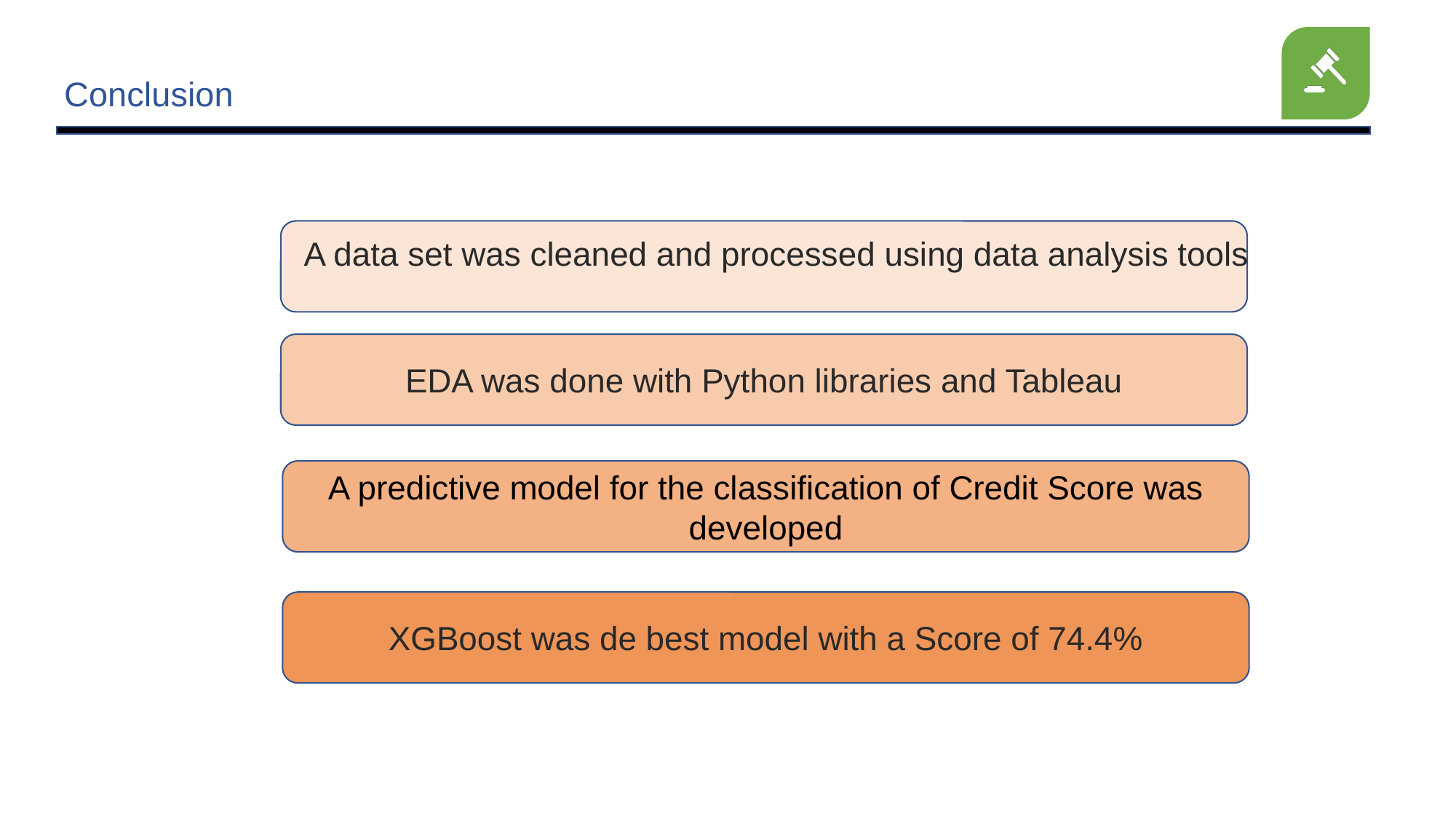

# Conclusion

A data set was cleaned and processed using data analysis tools

EDA was done with Python libraries and Tableau
A predictive model for the classification of Credit Score was developed
XGBoost was de best model with a Score of 74.4%